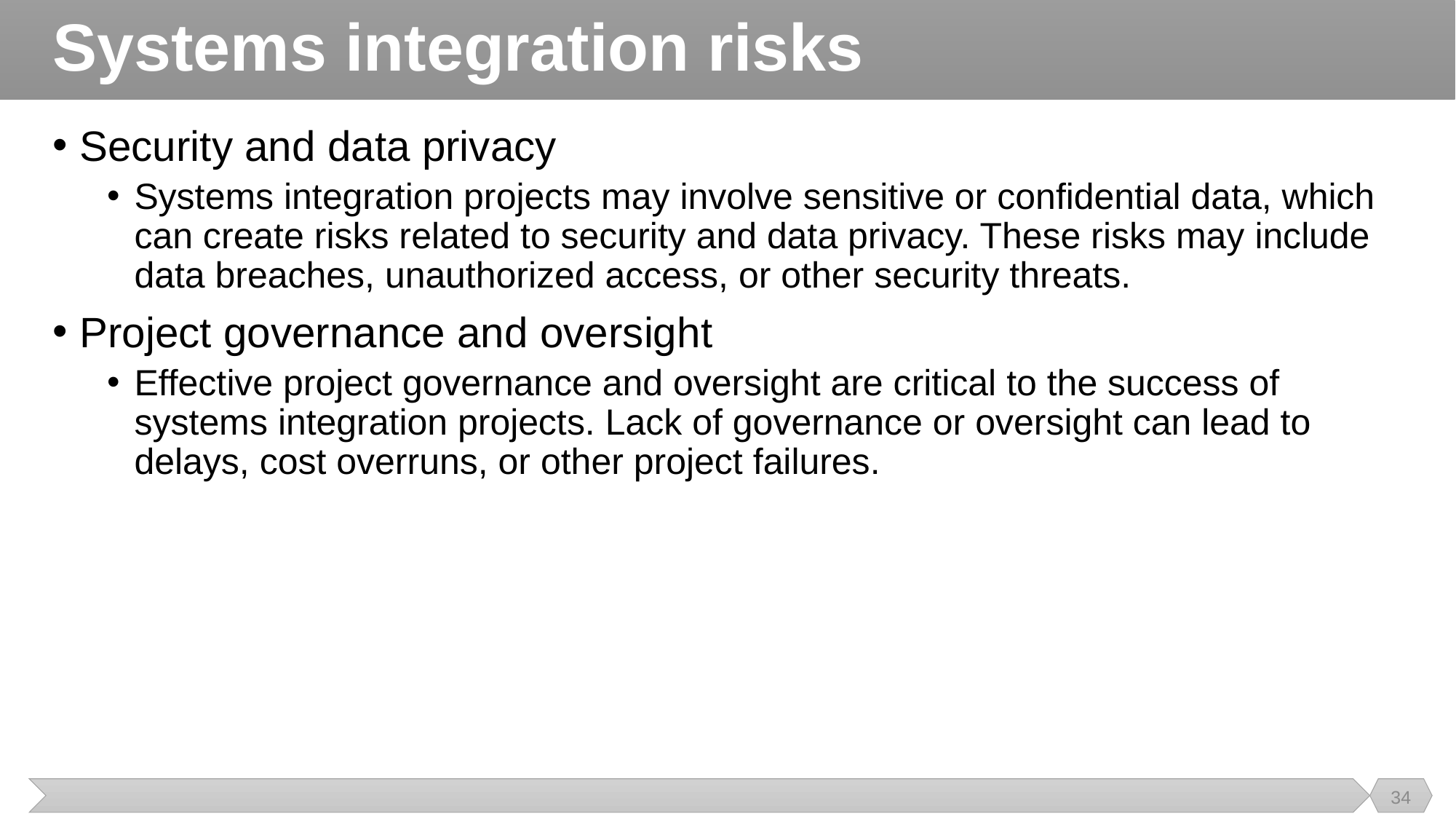

# Systems integration risks
Security and data privacy
Systems integration projects may involve sensitive or confidential data, which can create risks related to security and data privacy. These risks may include data breaches, unauthorized access, or other security threats.
Project governance and oversight
Effective project governance and oversight are critical to the success of systems integration projects. Lack of governance or oversight can lead to delays, cost overruns, or other project failures.
34